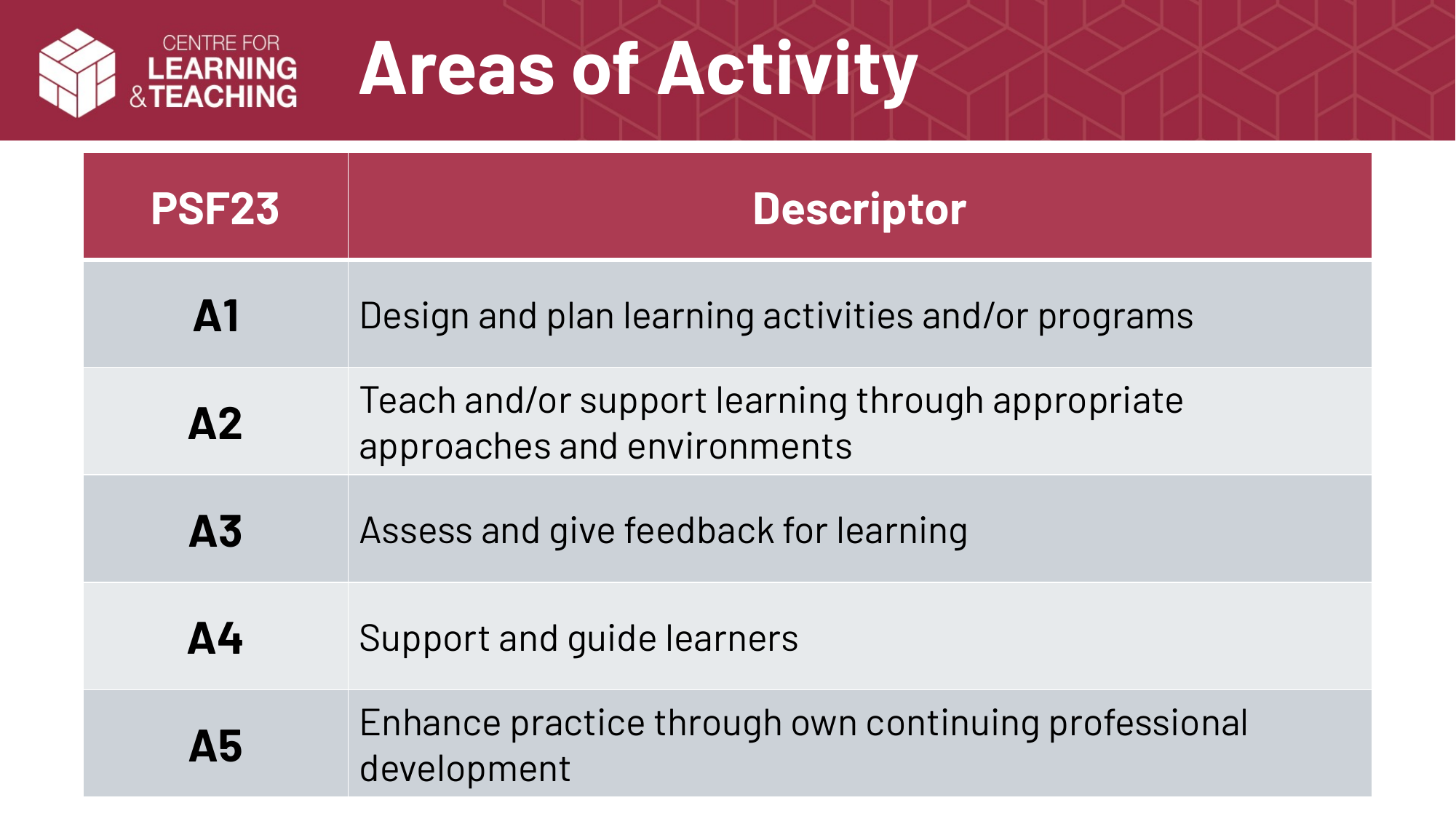

# Areas of Activity
| PSF23 | Descriptor |
| --- | --- |
| A1 | Design and plan learning activities and/or programs |
| A2 | Teach and/or support learning through appropriate approaches and environments |
| A3 | Assess and give feedback for learning |
| A4 | Support and guide learners |
| A5 | Enhance practice through own continuing professional development |